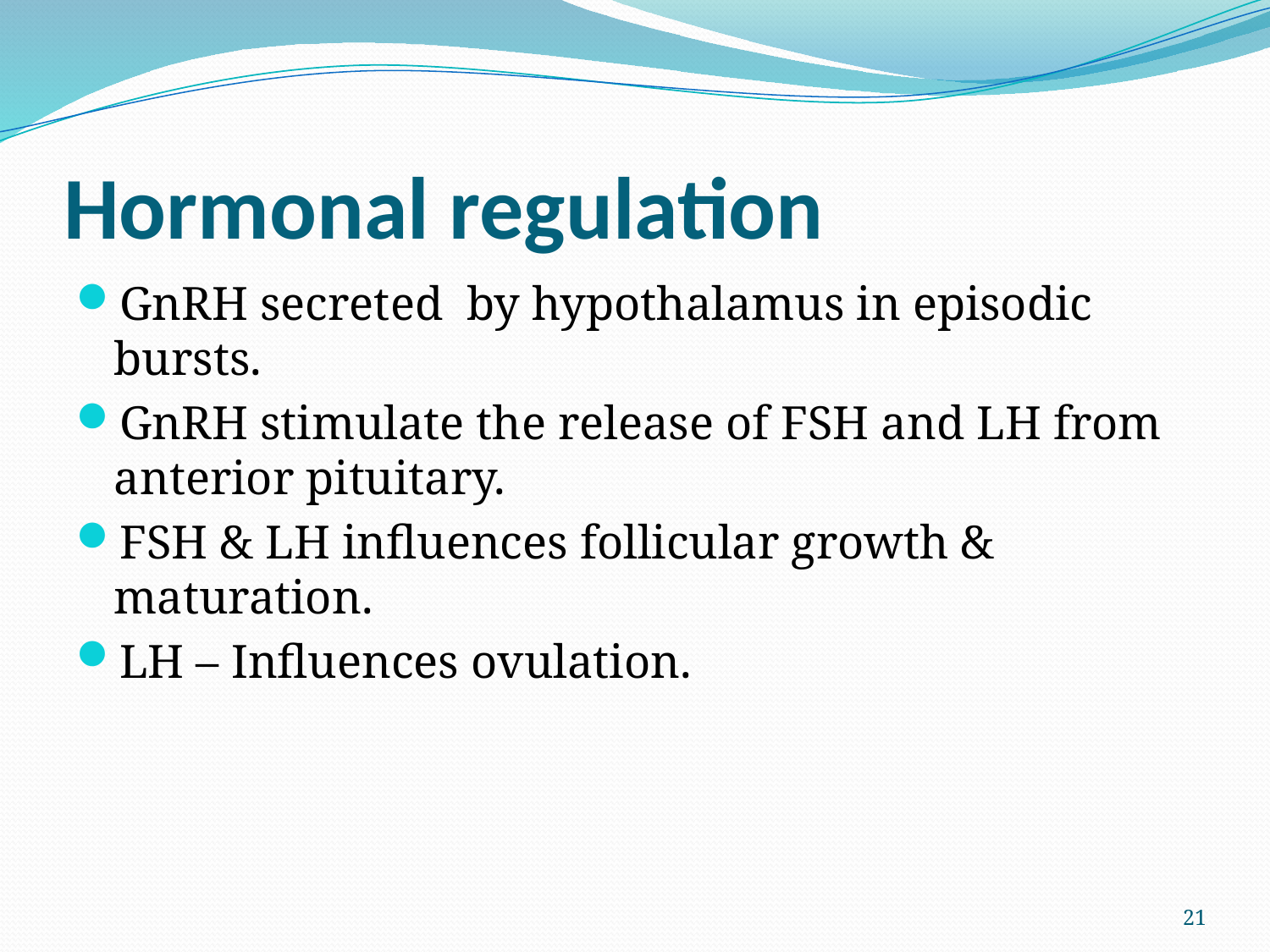

# Hormonal regulation
GnRH secreted  by hypothalamus in episodic bursts.
GnRH stimulate the release of FSH and LH from anterior pituitary.
FSH & LH influences follicular growth & maturation.
LH – Influences ovulation.
21